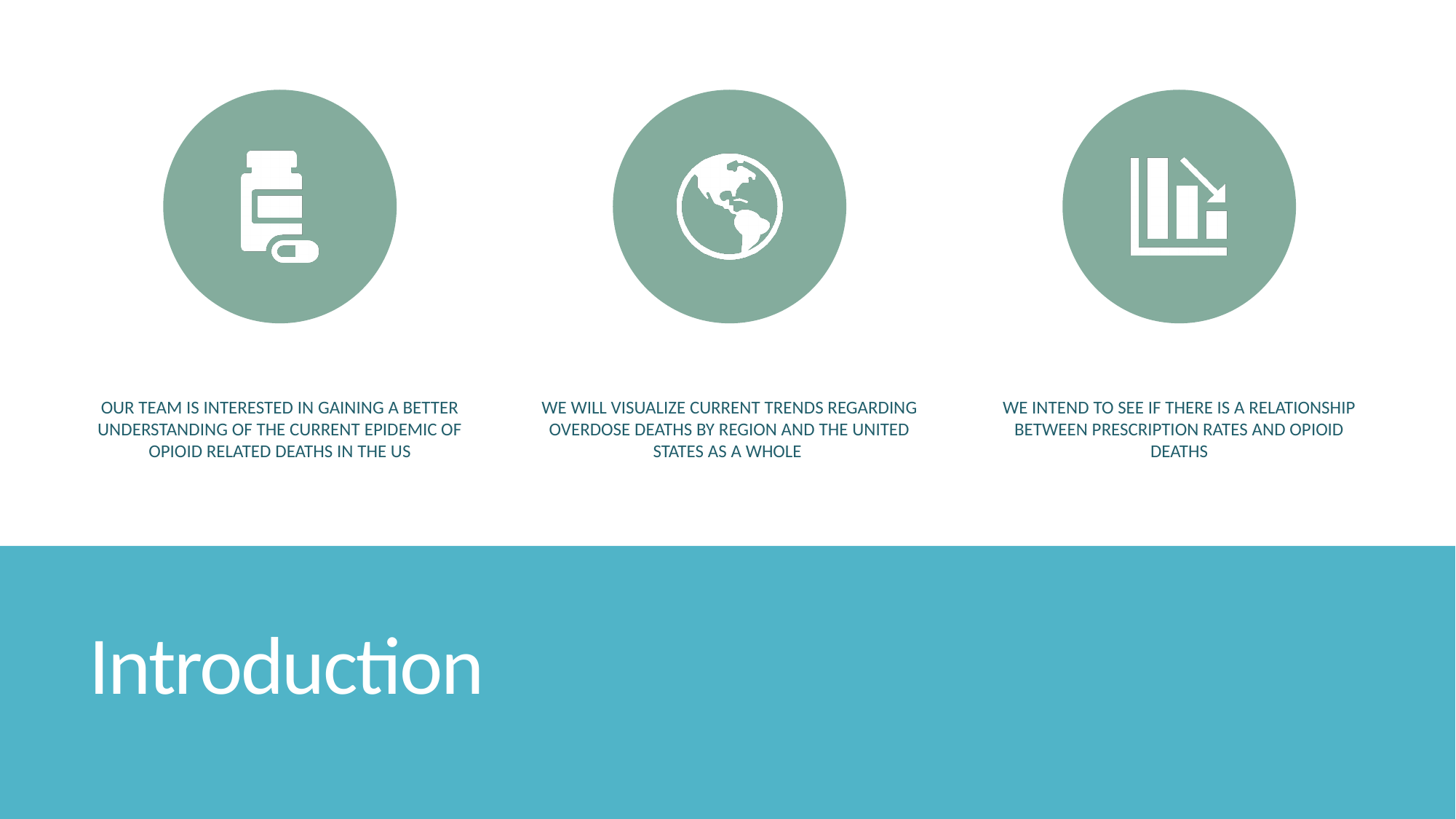

Our team is interested in gaining a better understanding of the current epidemic of opioid related deaths in the US
We WILL visualize current trends regarding overdose deaths by region and the UNITED STATES as a whole
We INTEND TO see if there is a relationship between prescription rates and opioid deaths

# Introduction
2